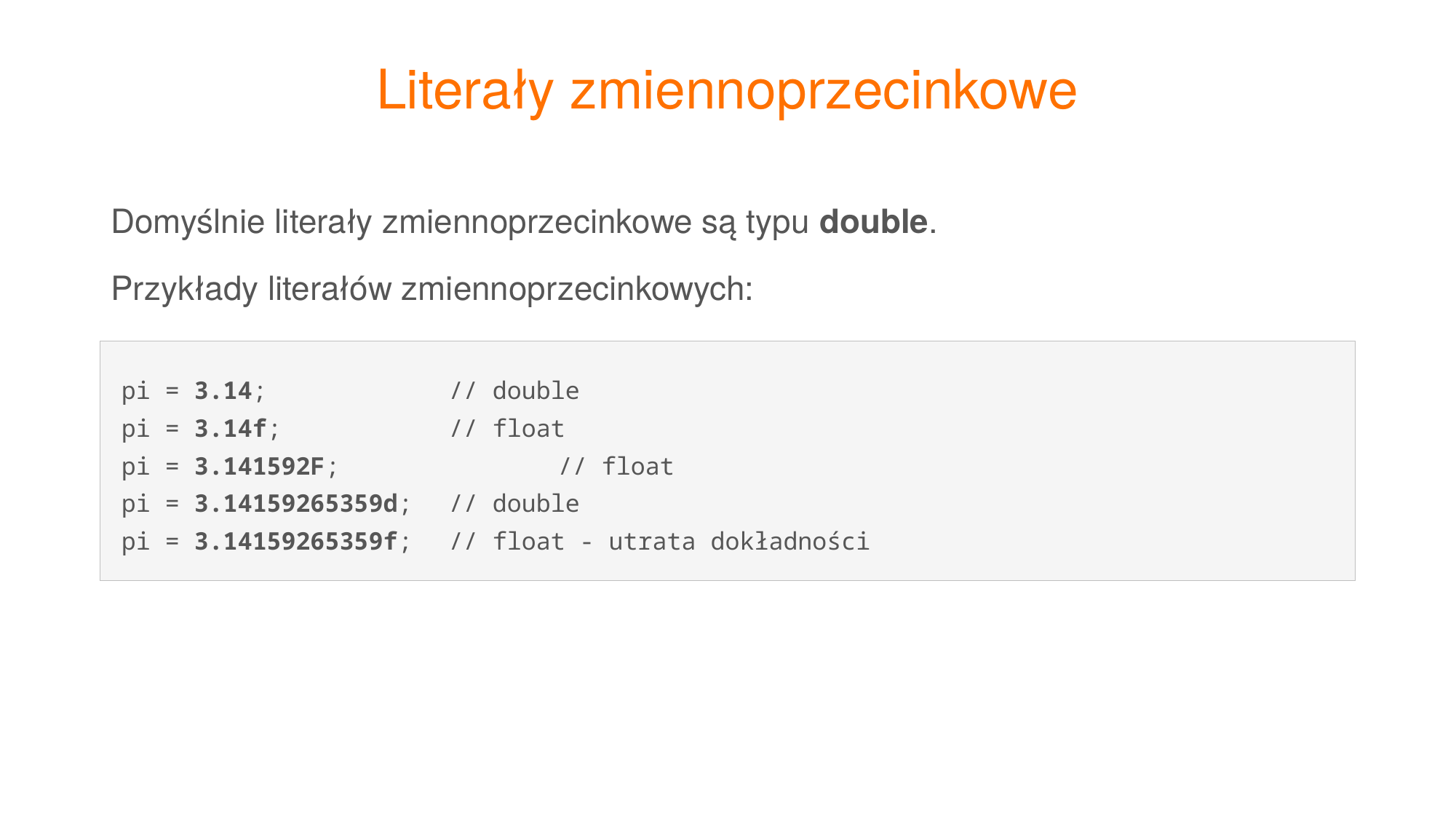

# Literały zmiennoprzecinkowe
Domyślnie literały zmiennoprzecinkowe są typu double.
Przykłady literałów zmiennoprzecinkowych:
pi = 3.14; 		// double
pi = 3.14f; 		// float
pi = 3.141592F;		// float
pi = 3.14159265359d; 	// double
pi = 3.14159265359f; 	// float - utrata dokładności